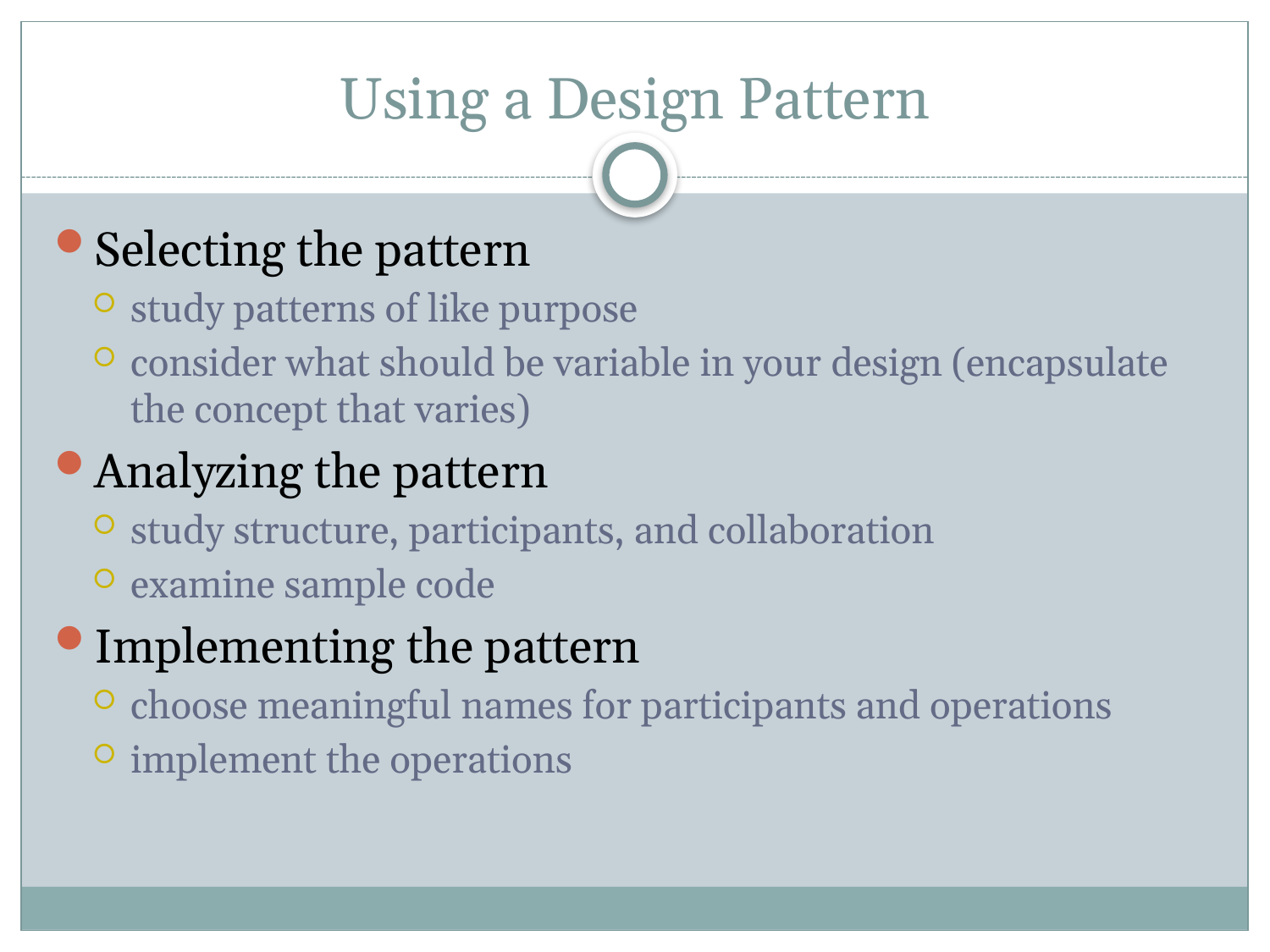

# Using a Design Pattern
Selecting the pattern
study patterns of like purpose
consider what should be variable in your design (encapsulate the concept that varies)
Analyzing the pattern
study structure, participants, and collaboration
examine sample code
Implementing the pattern
choose meaningful names for participants and operations
implement the operations